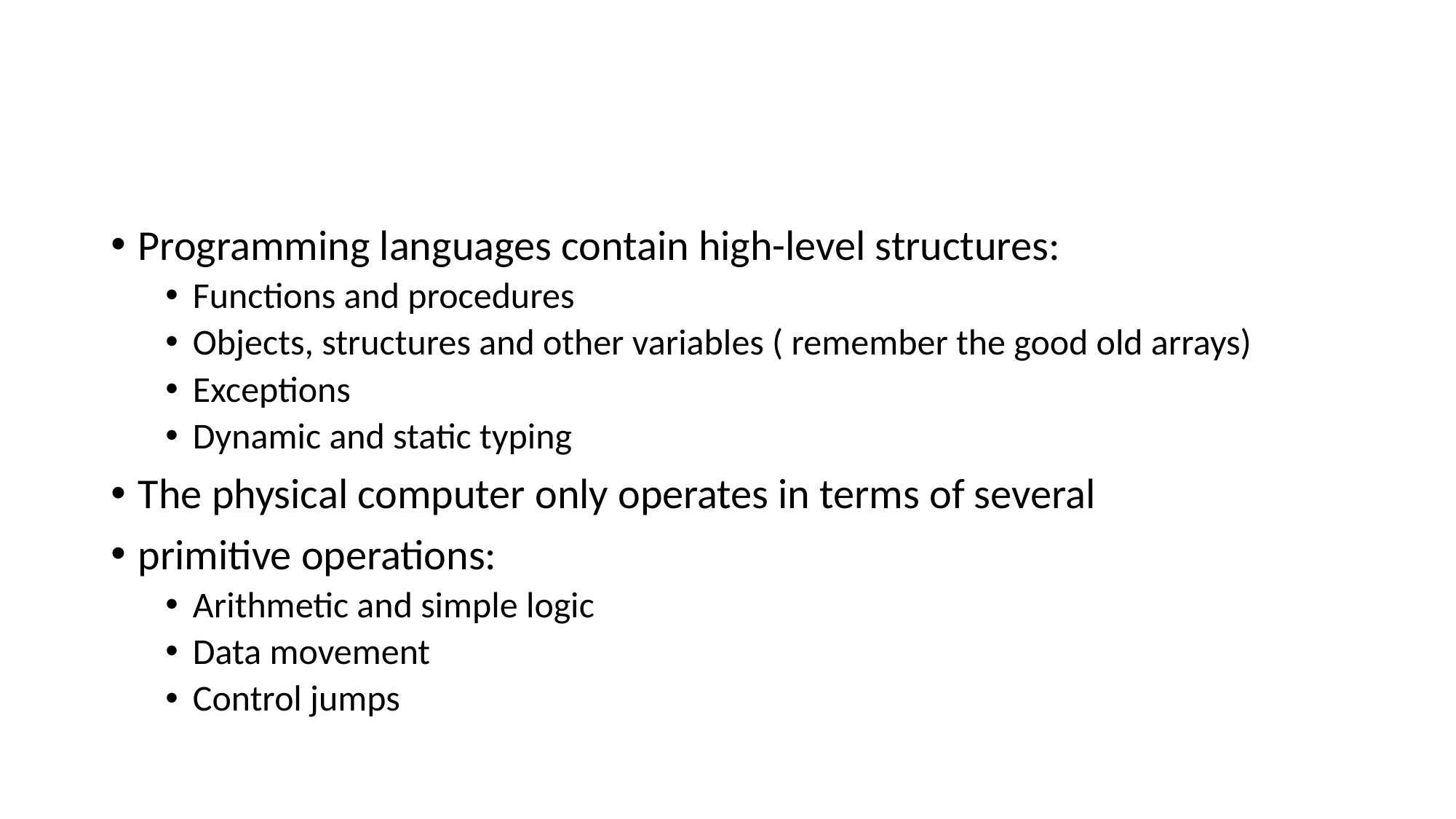

#
Programming languages contain high-level structures:
Functions and procedures
Objects, structures and other variables ( remember the good old arrays)
Exceptions
Dynamic and static typing
The physical computer only operates in terms of several
primitive operations:
Arithmetic and simple logic
Data movement
Control jumps